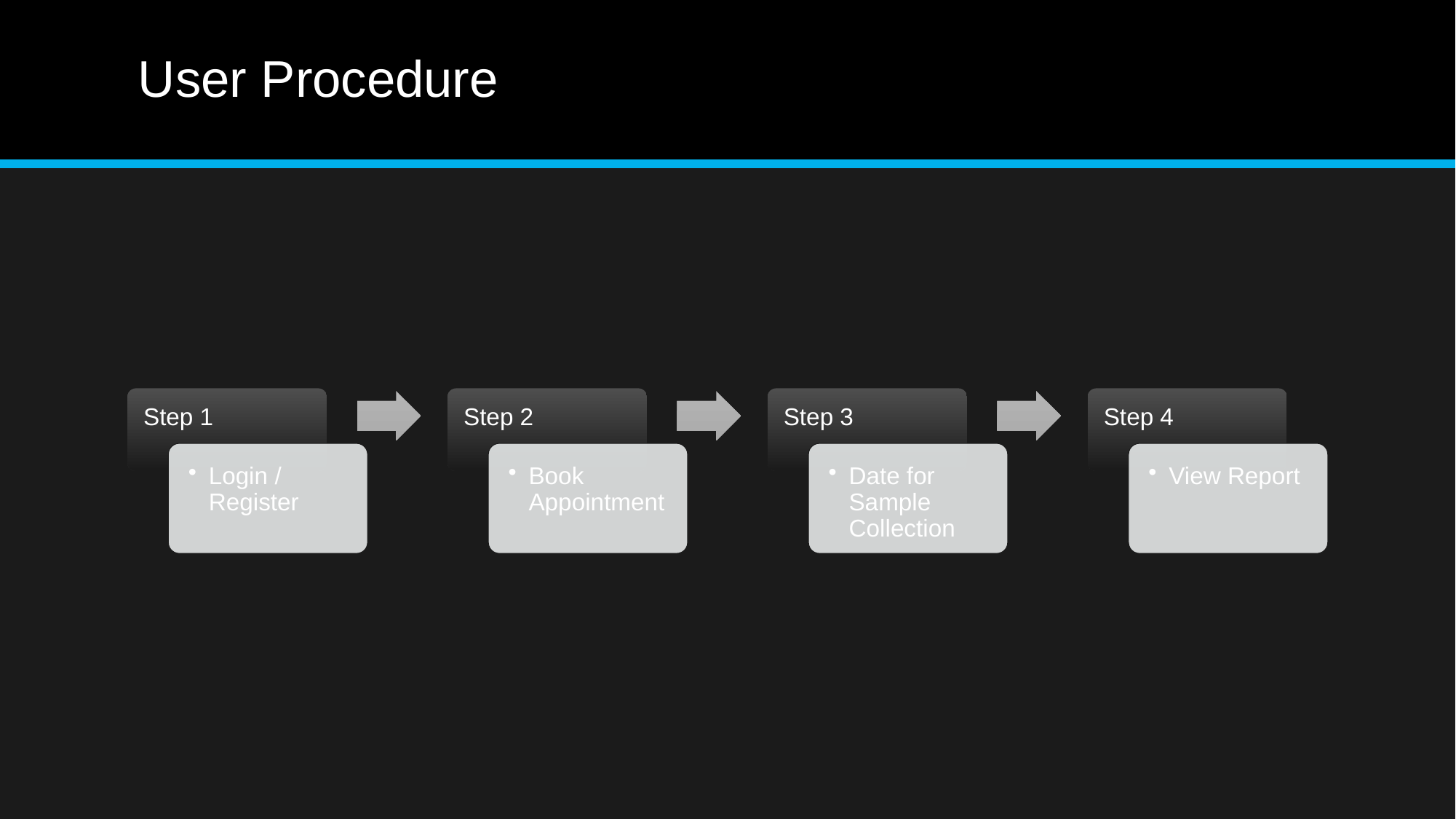

# User Procedure
Step 1
Login / Register

Step 2
Book Appointment

Step 3
Date for Sample Collection

Step 4
View Report